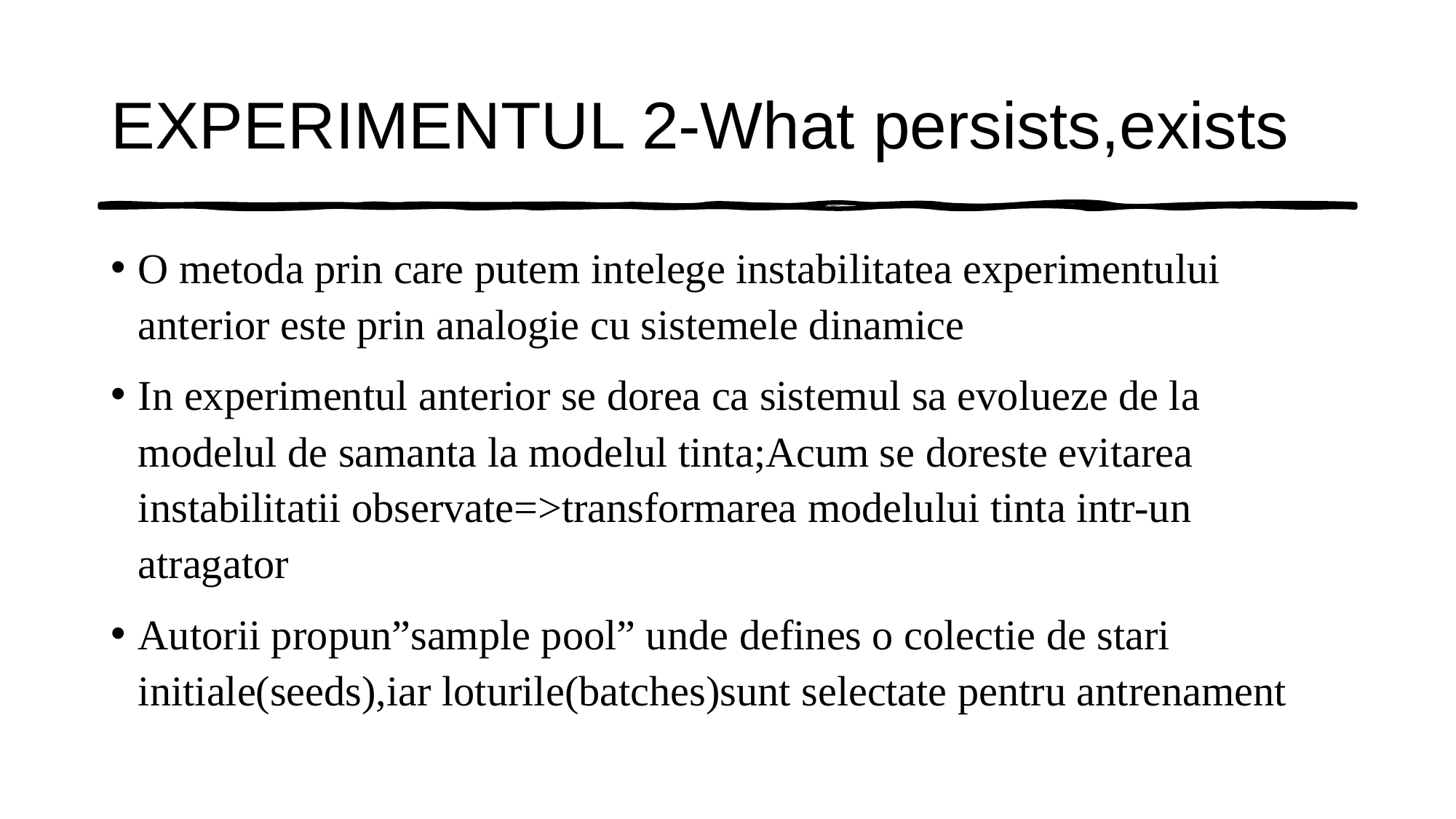

# EXPERIMENTUL 2-What persists,exists
O metoda prin care putem intelege instabilitatea experimentului anterior este prin analogie cu sistemele dinamice
In experimentul anterior se dorea ca sistemul sa evolueze de la modelul de samanta la modelul tinta;Acum se doreste evitarea instabilitatii observate=>transformarea modelului tinta intr-un atragator
Autorii propun”sample pool” unde defines o colectie de stari initiale(seeds),iar loturile(batches)sunt selectate pentru antrenament